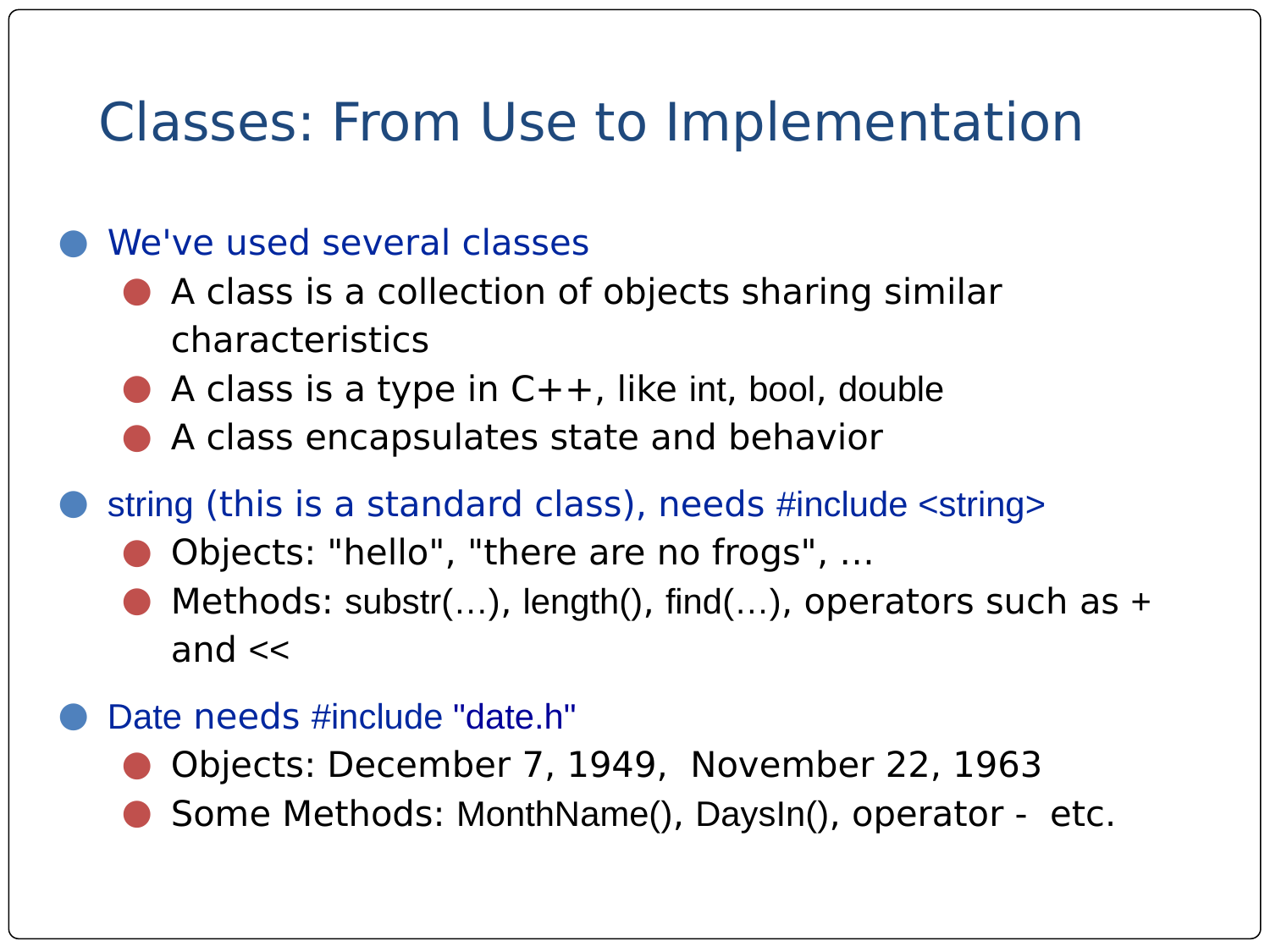

# Classes: From Use to Implementation
We've used several classes
A class is a collection of objects sharing similar characteristics
A class is a type in C++, like int, bool, double
A class encapsulates state and behavior
string (this is a standard class), needs #include <string>
Objects: "hello", "there are no frogs", …
Methods: substr(…), length(), find(…), operators such as + and <<
Date needs #include "date.h"
Objects: December 7, 1949,  November 22, 1963
Some Methods: MonthName(), DaysIn(), operator -  etc.